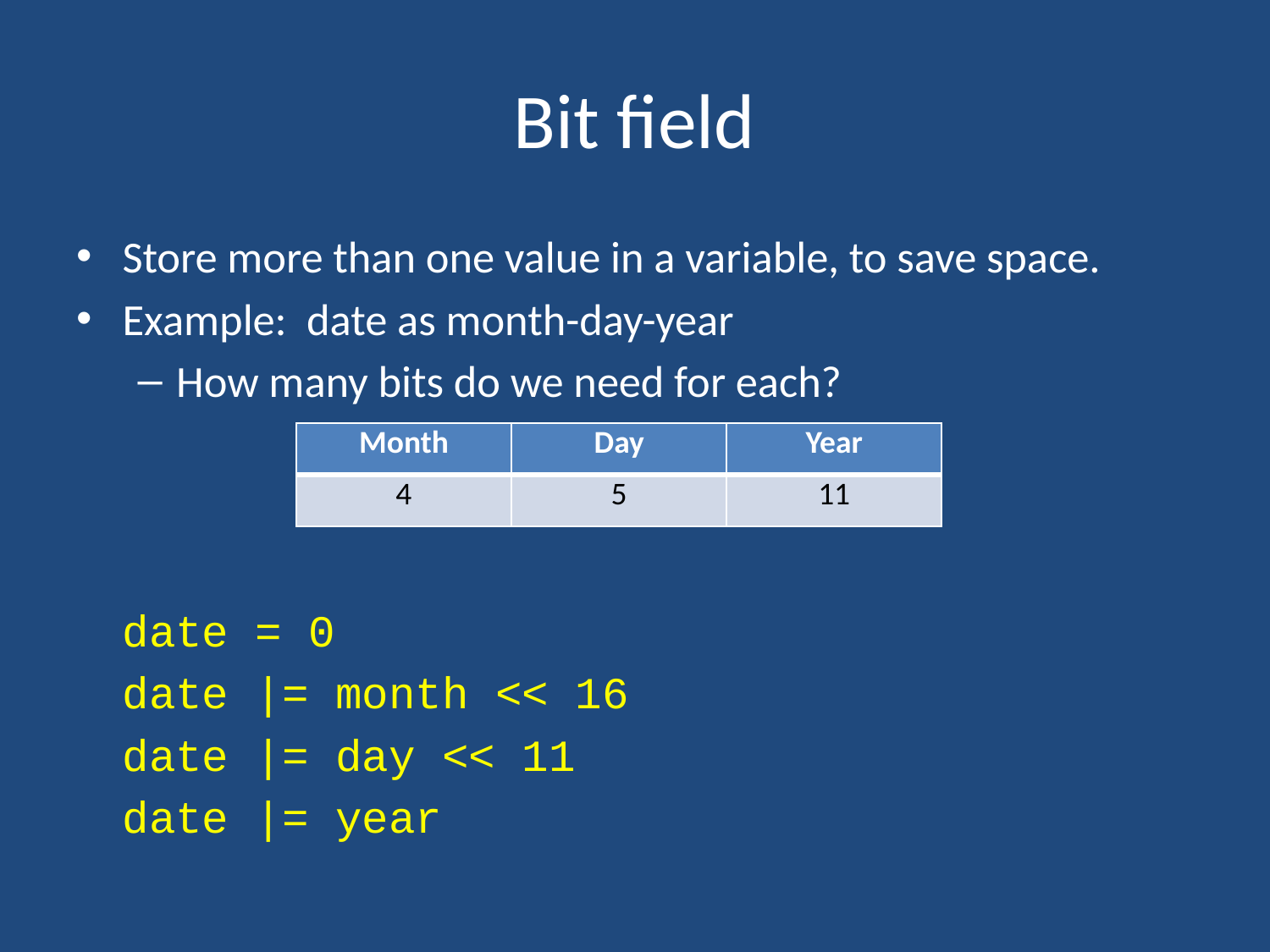

# Bit field
Store more than one value in a variable, to save space.
Example:  date as month-day-year
How many bits do we need for each?

	date = 0
	date |= month << 16
	date |= day << 11
	date |= year

| Month | Day | Year |
| --- | --- | --- |
| 4 | 5 | 11 |